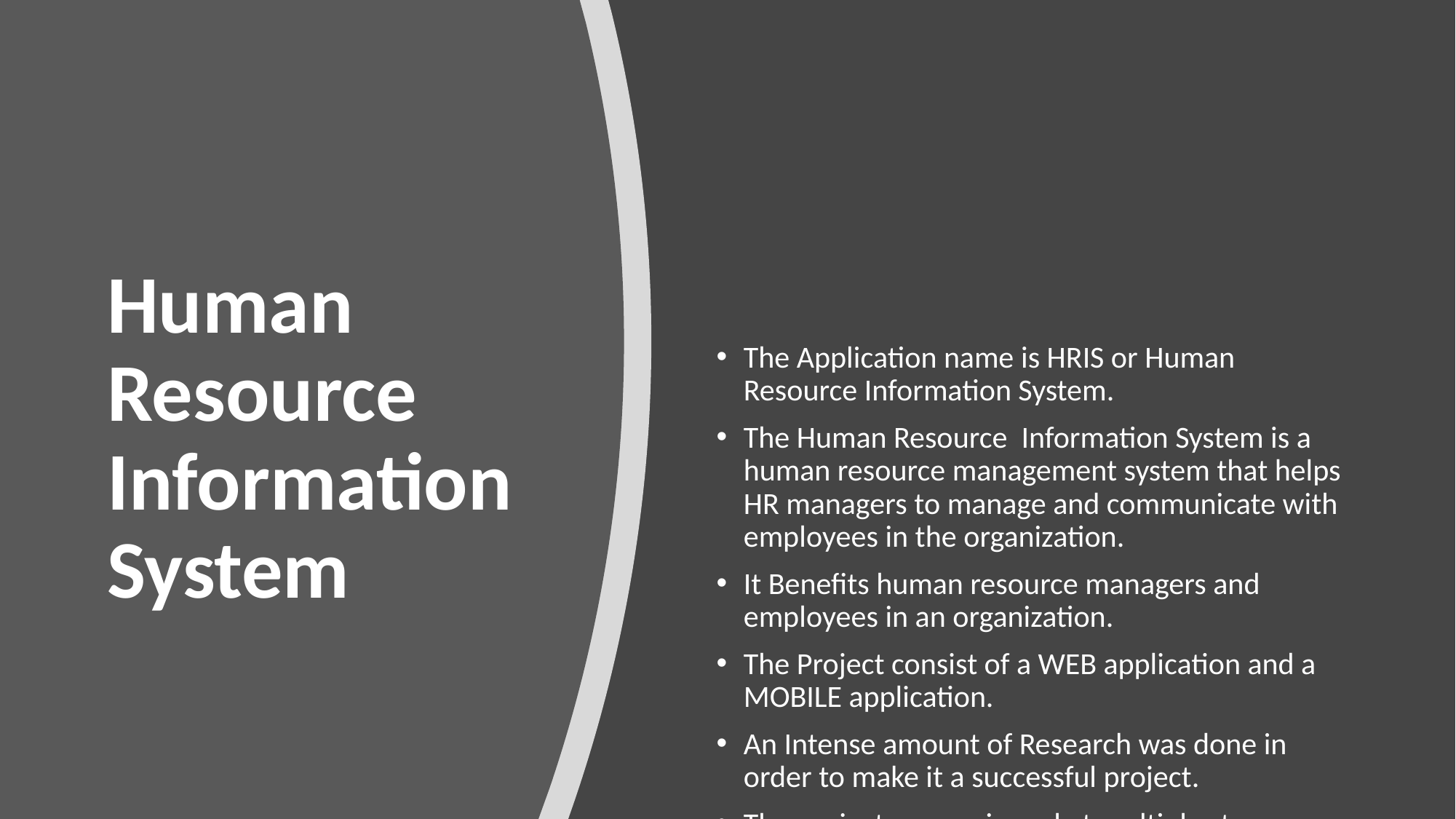

# Human Resource Information System
The Application name is HRIS or Human Resource Information System.
The Human Resource  Information System is a human resource management system that helps HR managers to manage and communicate with employees in the organization.
It Benefits human resource managers and employees in an organization.
The Project consist of a WEB application and a MOBILE application.
An Intense amount of Research was done in order to make it a successful project.
The project was reviewed at multiple stages during development in order to see if it meets the quality plan and also to see whether required functionalities were achieved.